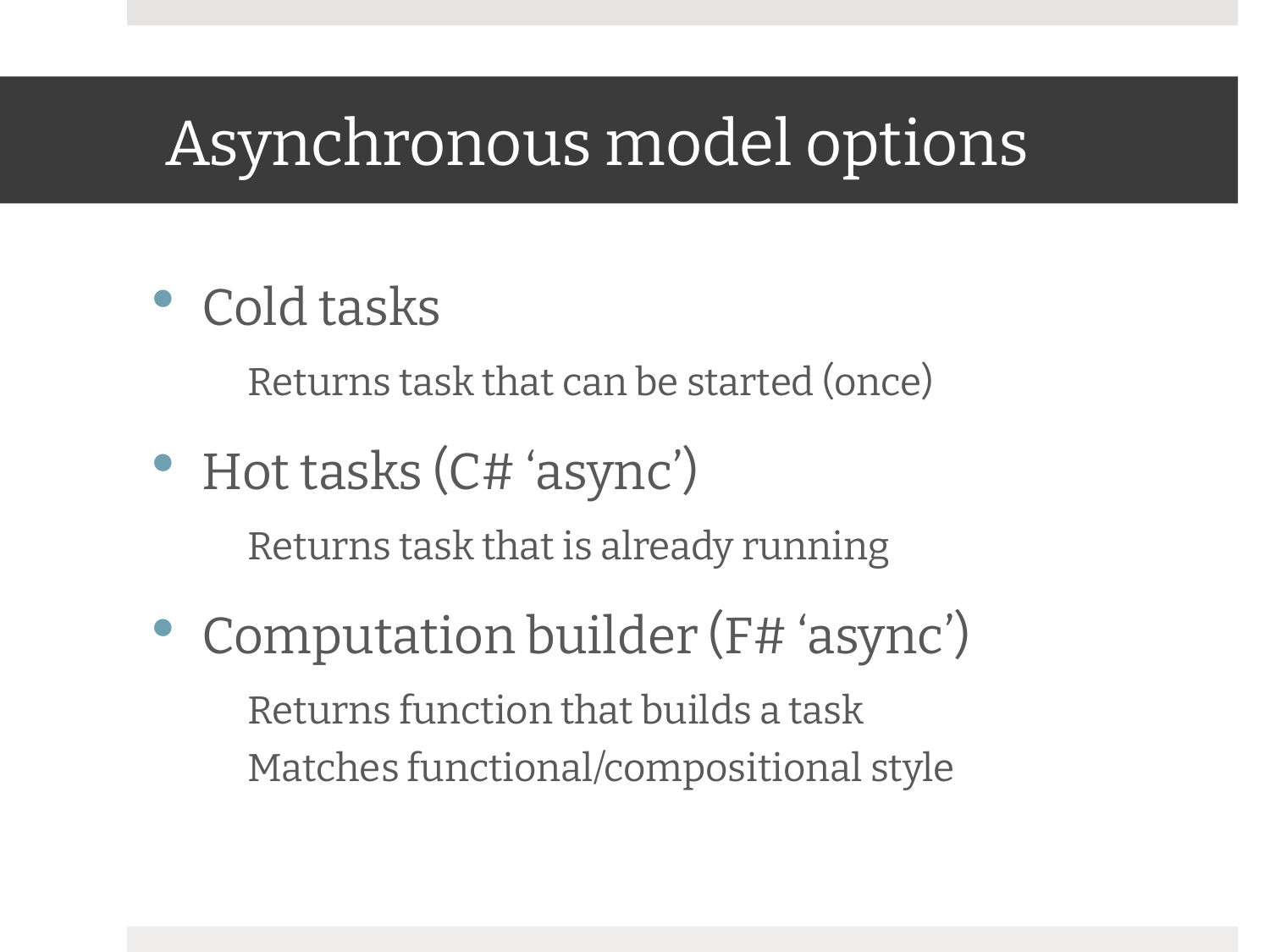

# Asynchronous model options
Cold tasks
Returns task that can be started (once)
Hot tasks (C# ‘async’)
Returns task that is already running
Computation builder (F# ‘async’)
Returns function that builds a task
Matches functional/compositional style